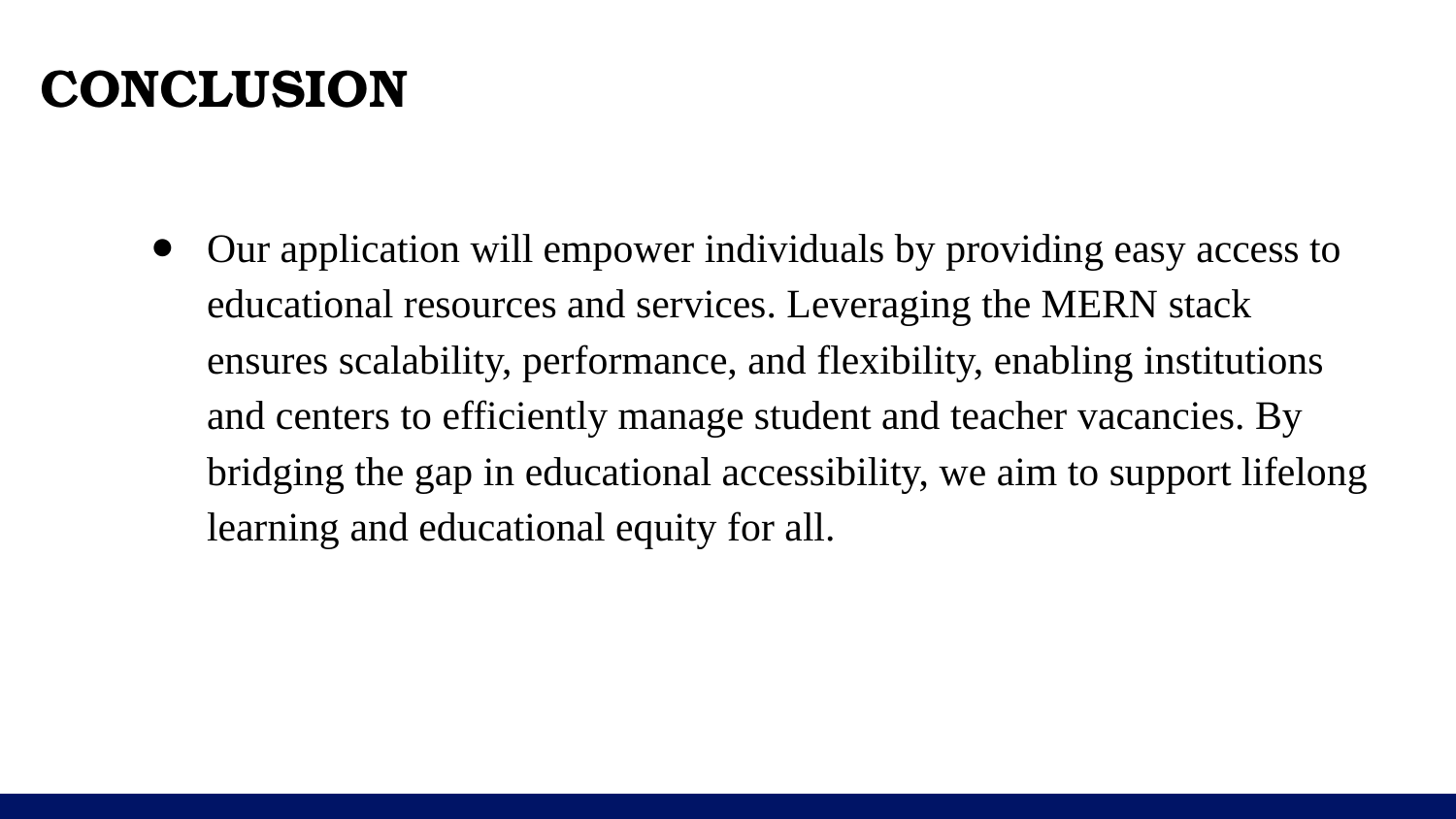

# CONCLUSION
Our application will empower individuals by providing easy access to educational resources and services. Leveraging the MERN stack ensures scalability, performance, and flexibility, enabling institutions and centers to efficiently manage student and teacher vacancies. By bridging the gap in educational accessibility, we aim to support lifelong learning and educational equity for all.